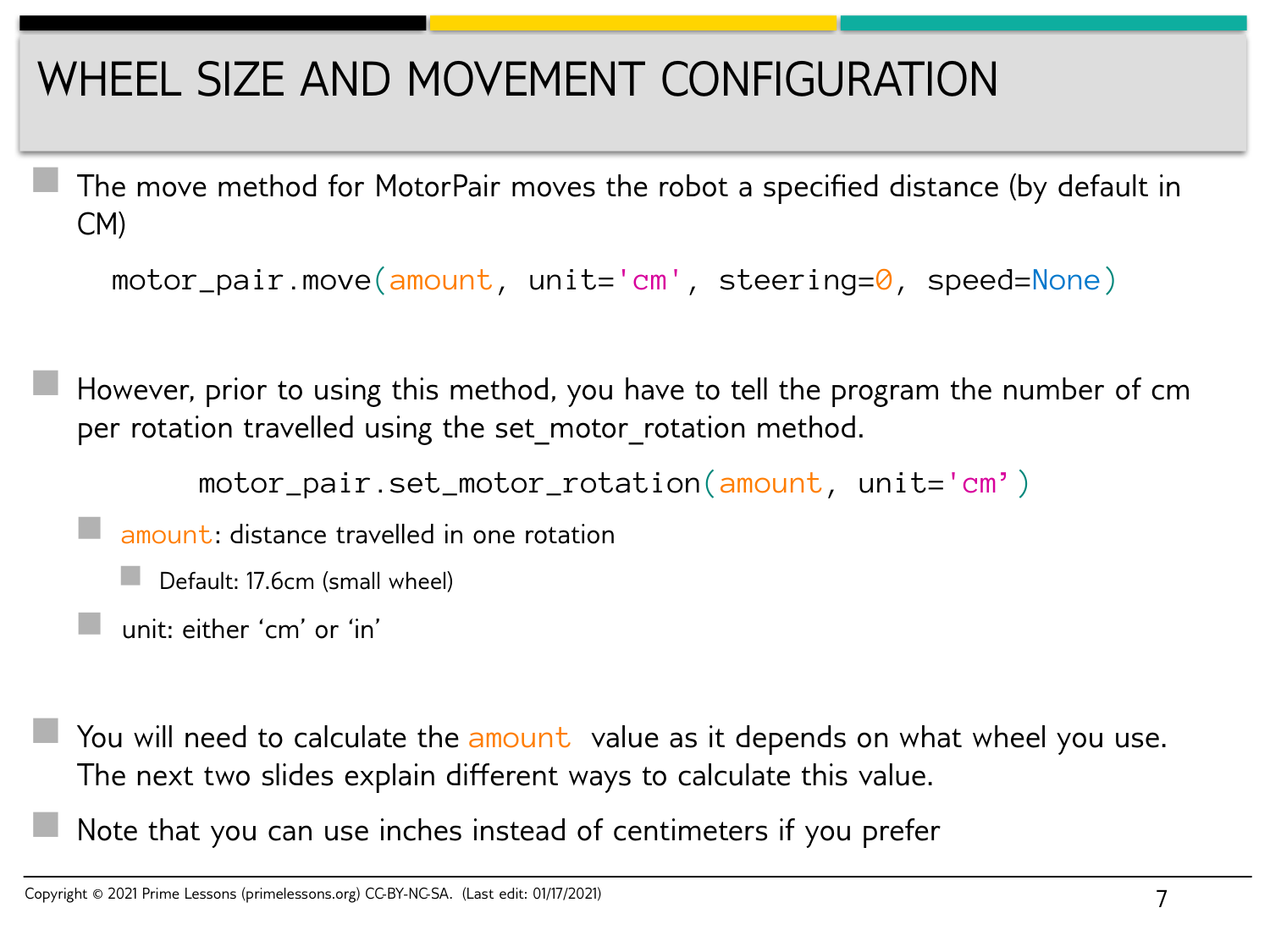

# Wheel Size and Movement configuration
The move method for MotorPair moves the robot a specified distance (by default in CM)
motor_pair.move(amount, unit='cm', steering=0, speed=None)

However, prior to using this method, you have to tell the program the number of cm per rotation travelled using the set_motor_rotation method.
motor_pair.set_motor_rotation(amount, unit='cm’)
amount: distance travelled in one rotation
Default: 17.6cm (small wheel)
unit: either ‘cm’ or ‘in’

You will need to calculate the amount value as it depends on what wheel you use. The next two slides explain different ways to calculate this value.
Note that you can use inches instead of centimeters if you prefer
7
Copyright © 2021 Prime Lessons (primelessons.org) CC-BY-NC-SA.  (Last edit: 01/17/2021)